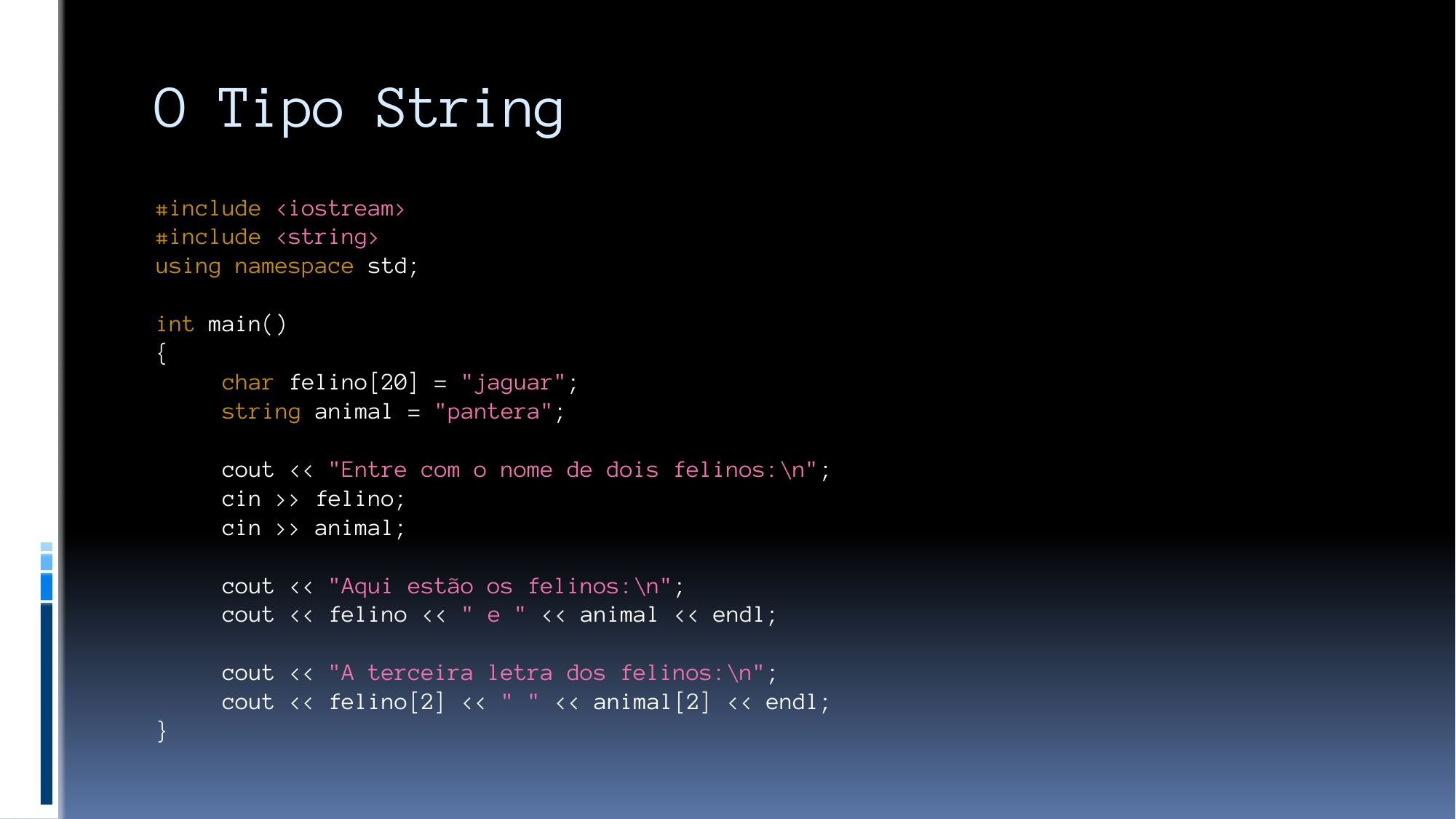

# O Tipo String
#include <iostream>
#include <string>
using namespace std;

int main()
{
     char felino[20] = "jaguar";
     string animal = "pantera";

     cout << "Entre com o nome de dois felinos:\n";
     cin >> felino;
     cin >> animal;

     cout << "Aqui estão os felinos:\n";
     cout << felino << " e " << animal << endl;

     cout << "A terceira letra dos felinos:\n";
     cout << felino[2] << " " << animal[2] << endl;
}